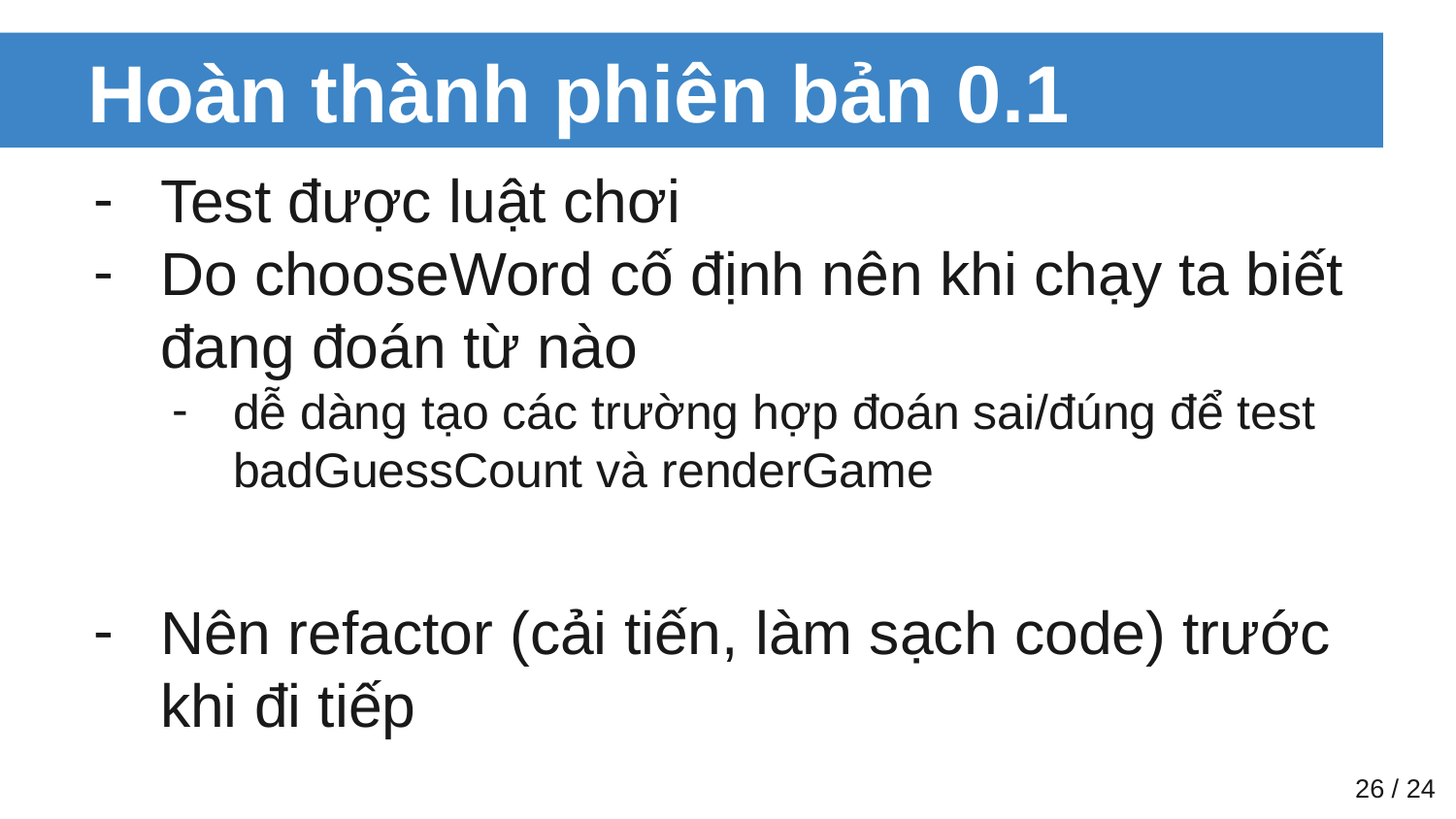

# Hoàn thành phiên bản 0.1
Test được luật chơi
Do chooseWord cố định nên khi chạy ta biết đang đoán từ nào
dễ dàng tạo các trường hợp đoán sai/đúng để test badGuessCount và renderGame

Nên refactor (cải tiến, làm sạch code) trước khi đi tiếp
26 / 24